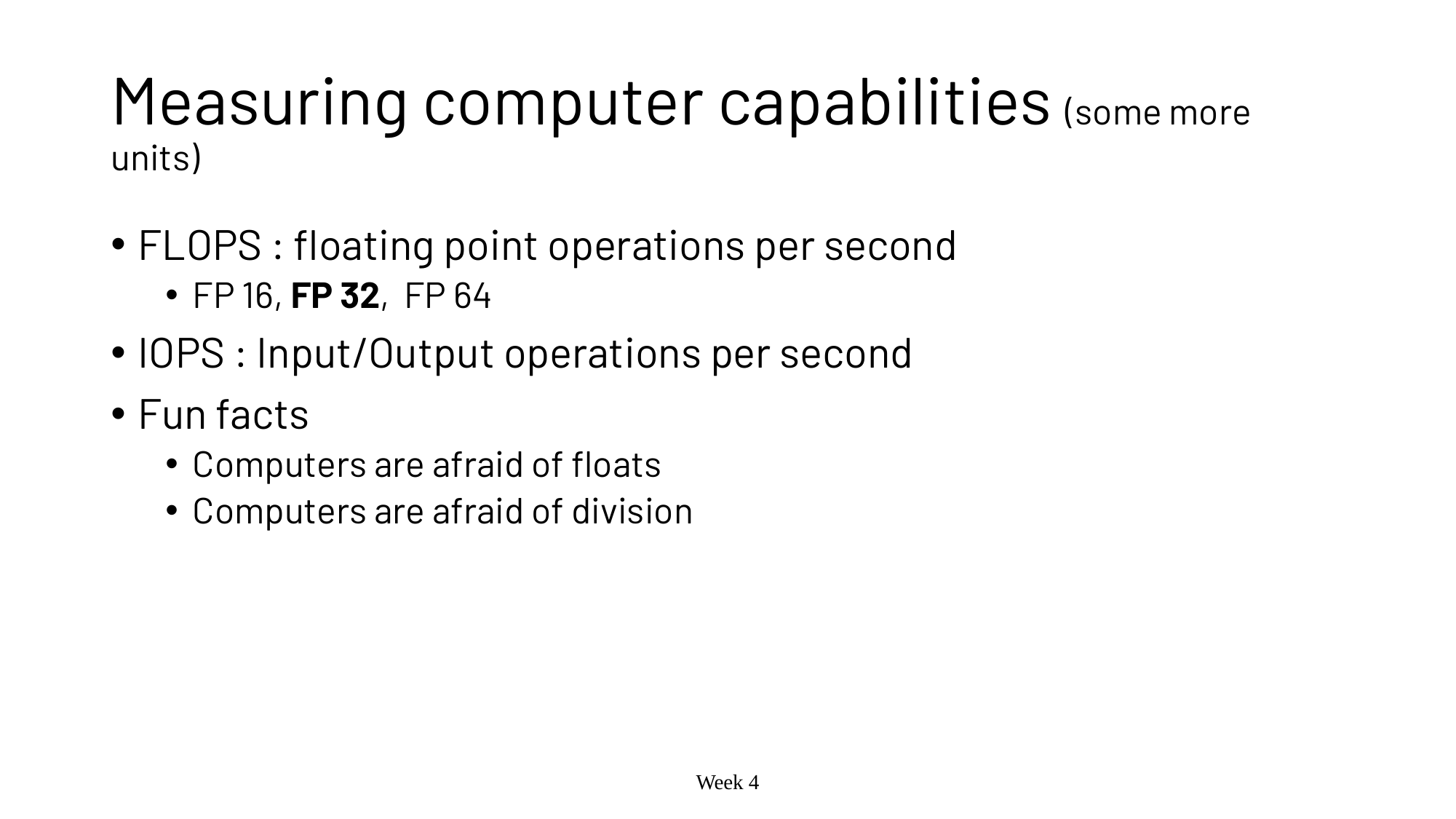

# Measuring computer capabilities (some more units)
FLOPS : floating point operations per second
FP 16, FP 32,  FP 64
IOPS : Input/Output operations per second
Fun facts
Computers are afraid of floats
Computers are afraid of division
Week 4